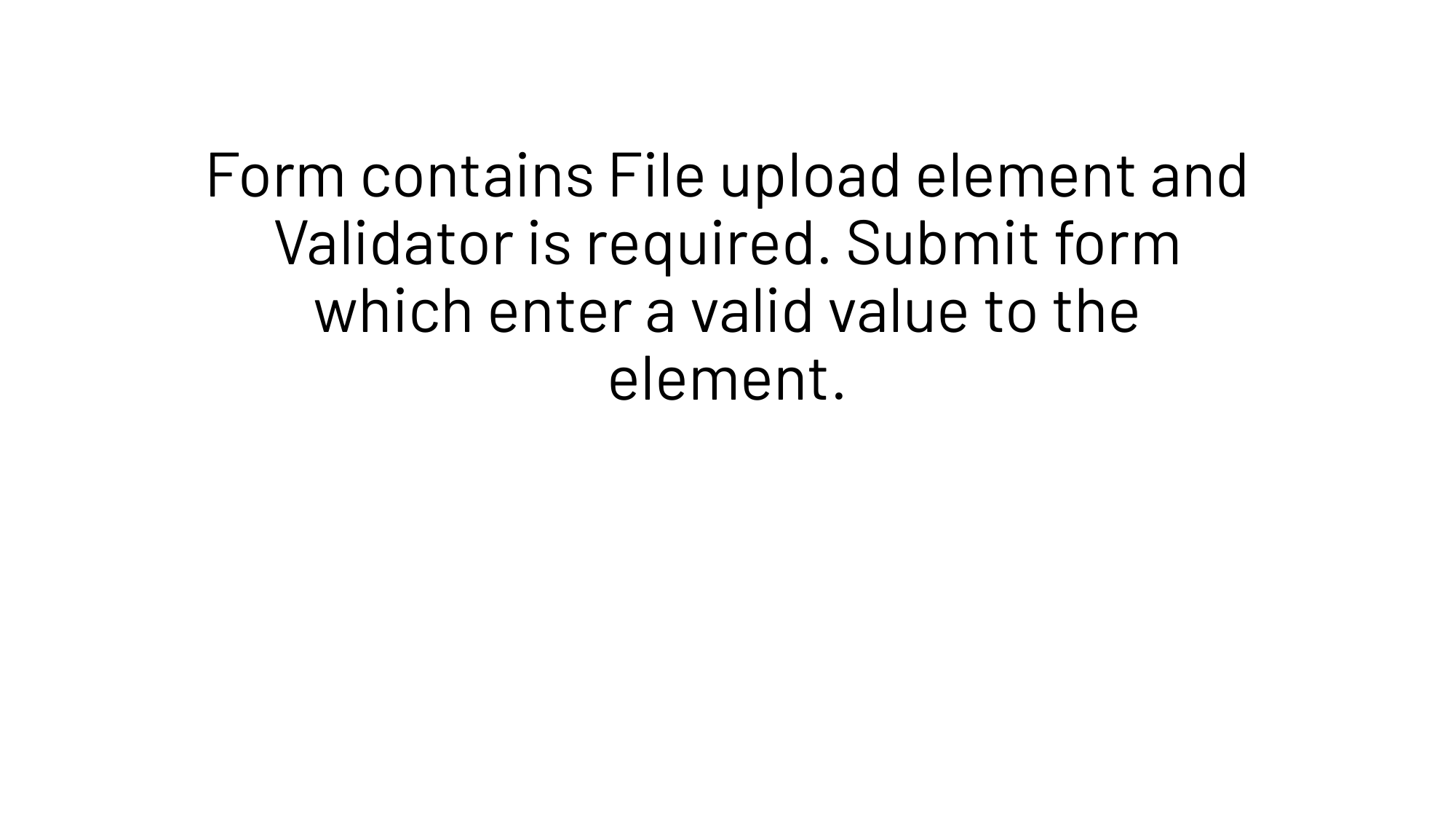

# Form contains File upload element and Validator is required. Submit form which enter a valid value to the element.